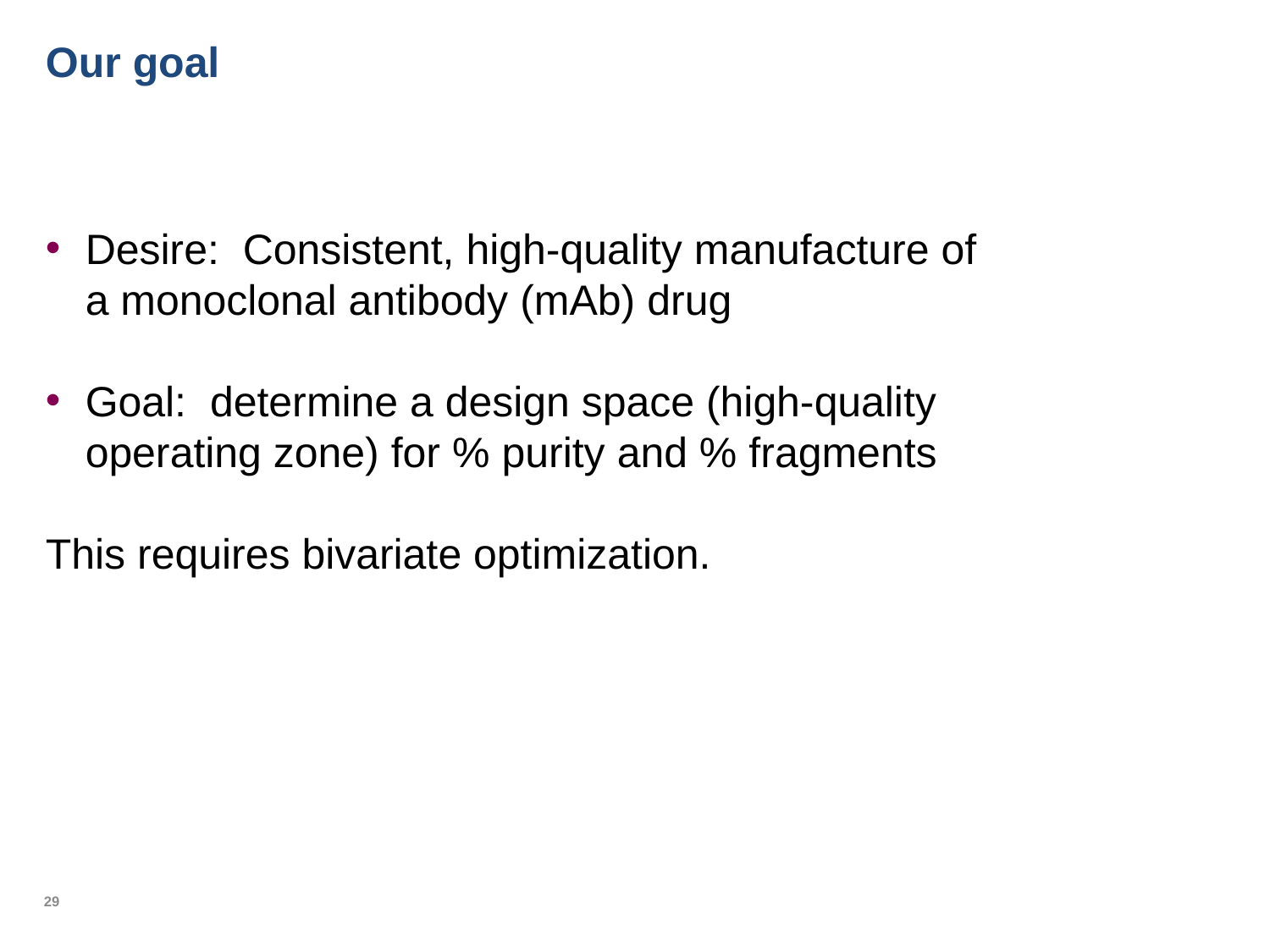

# Our goal
Desire:  Consistent, high-quality manufacture of a monoclonal antibody (mAb) drug

Goal:  determine a design space (high-quality operating zone) for % purity and % fragments

This requires bivariate optimization.
29